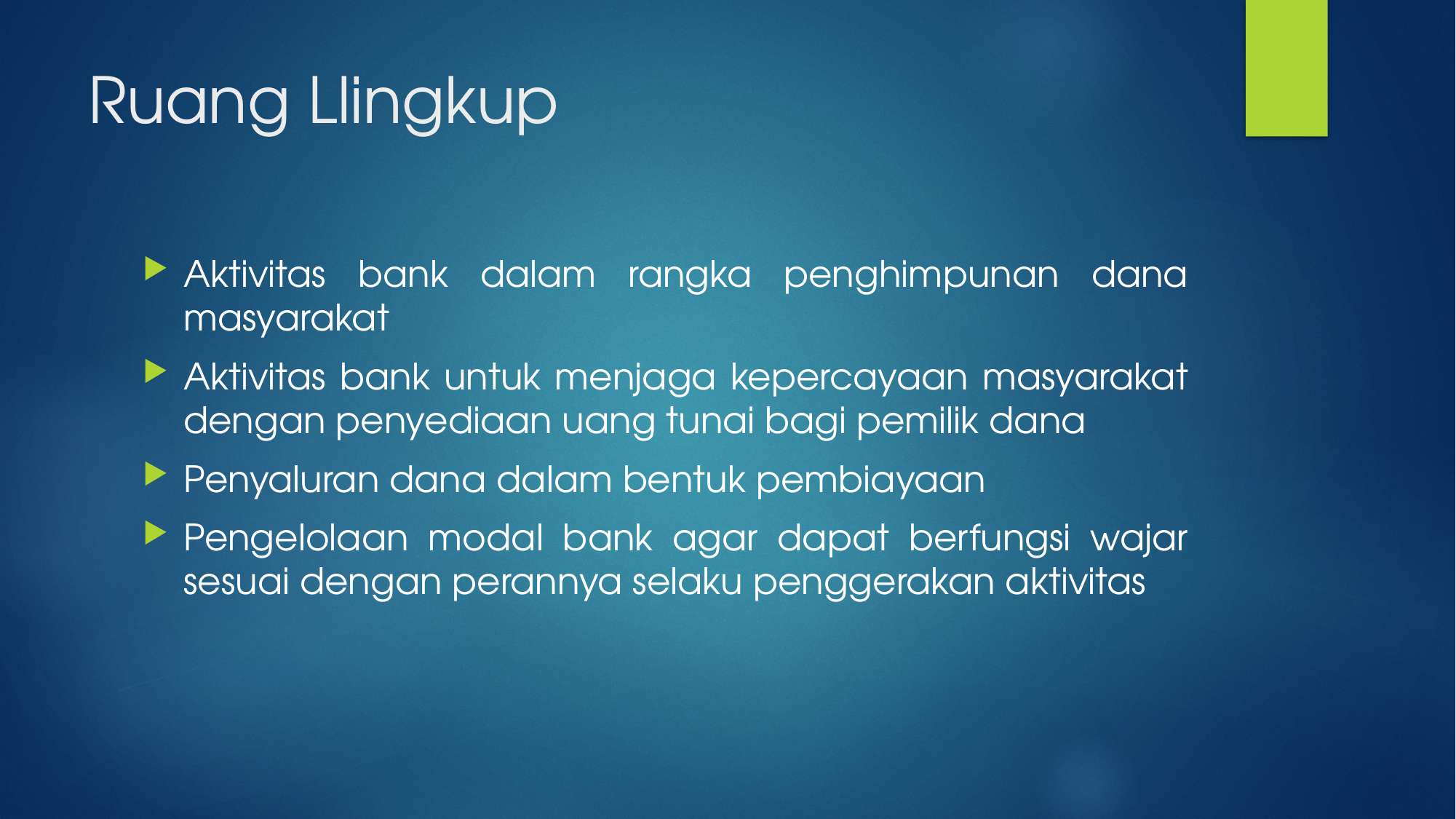

# Ruang Llingkup
Aktivitas bank dalam rangka penghimpunan dana masyarakat
Aktivitas bank untuk menjaga kepercayaan masyarakat dengan penyediaan uang tunai bagi pemilik dana
Penyaluran dana dalam bentuk pembiayaan
Pengelolaan modal bank agar dapat berfungsi wajar sesuai dengan perannya selaku penggerakan aktivitas